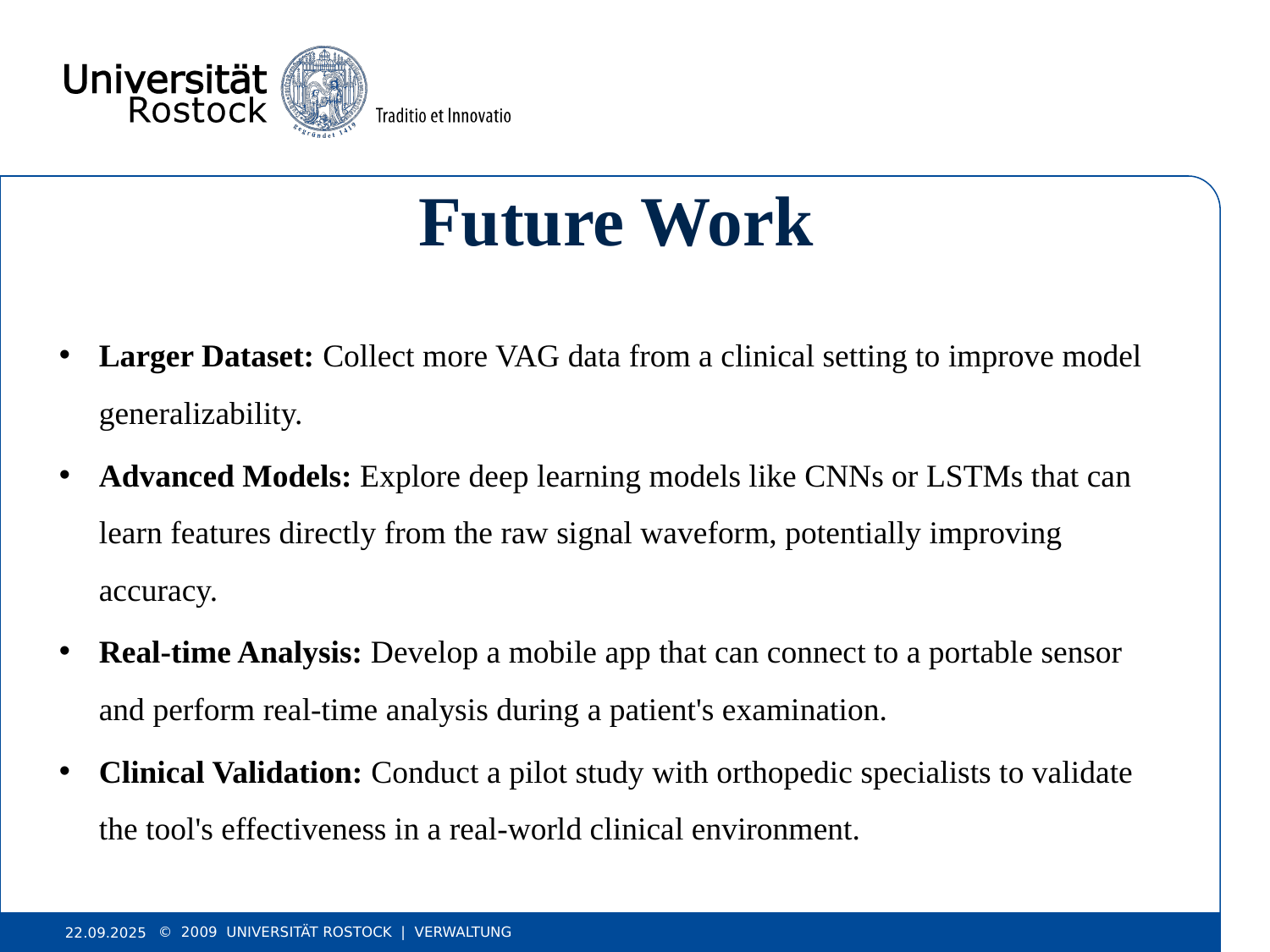

# Future Work

Larger Dataset: Collect more VAG data from a clinical setting to improve model generalizability.
Advanced Models: Explore deep learning models like CNNs or LSTMs that can learn features directly from the raw signal waveform, potentially improving accuracy.
Real-time Analysis: Develop a mobile app that can connect to a portable sensor and perform real-time analysis during a patient's examination.
Clinical Validation: Conduct a pilot study with orthopedic specialists to validate the tool's effectiveness in a real-world clinical environment.

©  2009  UNIVERSITÄT ROSTOCK  |  VERWALTUNG
15
22.09.2025